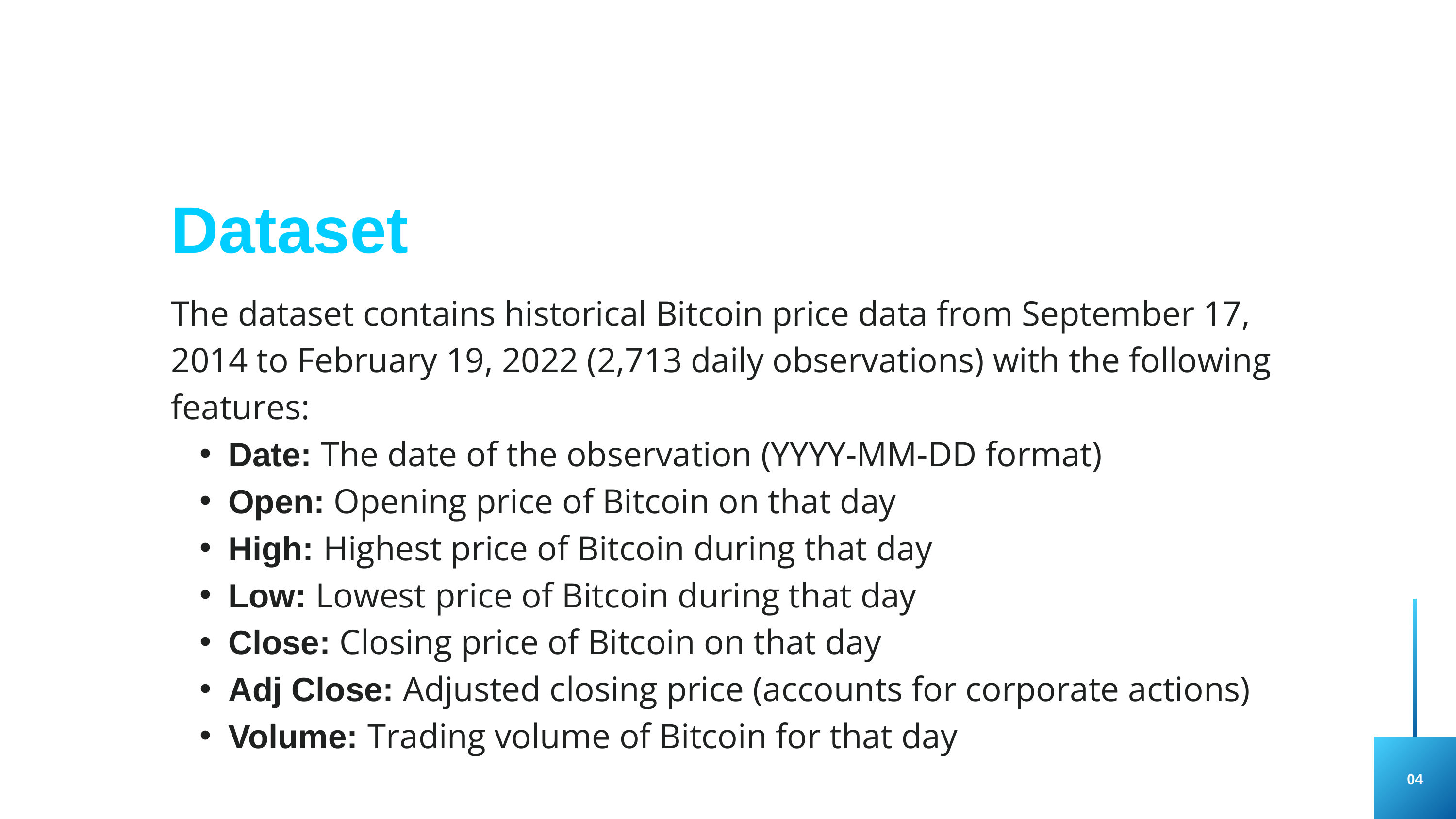

Dataset
The dataset contains historical Bitcoin price data from September 17, 2014 to February 19, 2022 (2,713 daily observations) with the following features:
Date: The date of the observation (YYYY-MM-DD format)
Open: Opening price of Bitcoin on that day
High: Highest price of Bitcoin during that day
Low: Lowest price of Bitcoin during that day
Close: Closing price of Bitcoin on that day
Adj Close: Adjusted closing price (accounts for corporate actions)
Volume: Trading volume of Bitcoin for that day

04